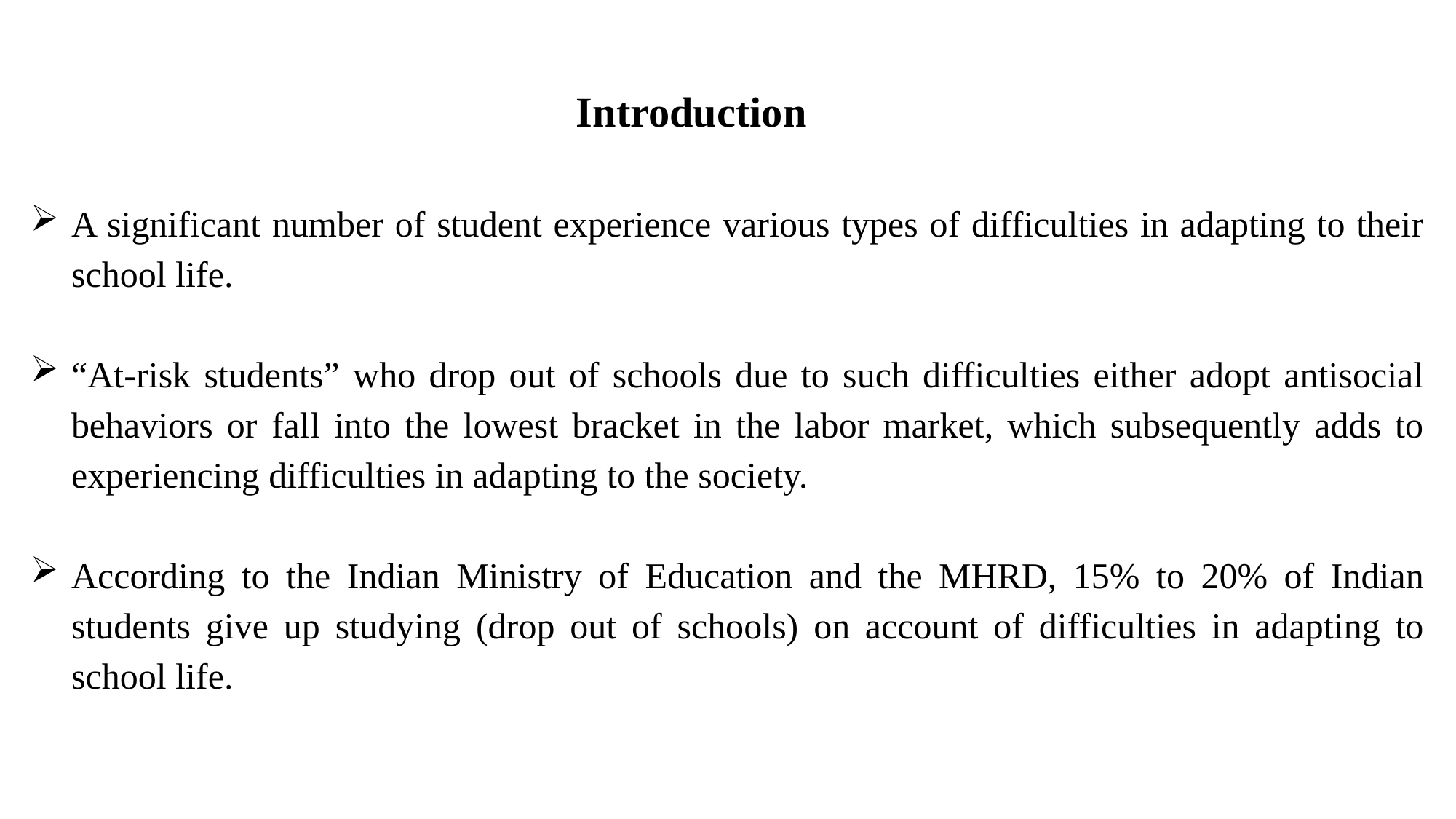

Introduction

A significant number of student experience various types of difficulties in adapting to their school life.

“At-risk students” who drop out of schools due to such difficulties either adopt antisocial behaviors or fall into the lowest bracket in the labor market, which subsequently adds to experiencing difficulties in adapting to the society.

According to the Indian Ministry of Education and the MHRD, 15% to 20% of Indian students give up studying (drop out of schools) on account of difficulties in adapting to school life.